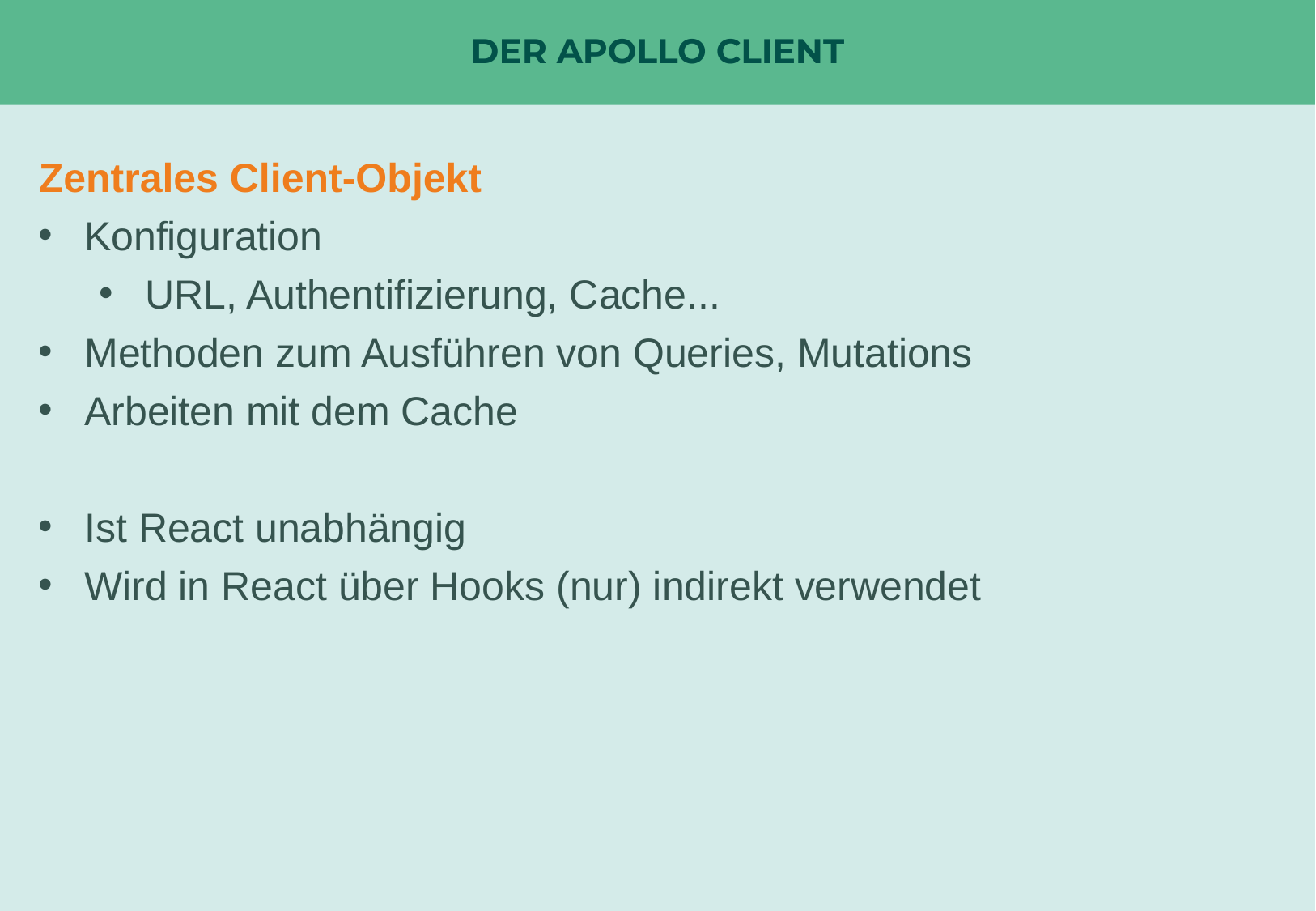

# Der Apollo Client
Zentrales Client-Objekt
Konfiguration
URL, Authentifizierung, Cache...
Methoden zum Ausführen von Queries, Mutations
Arbeiten mit dem Cache

Ist React unabhängig
Wird in React über Hooks (nur) indirekt verwendet